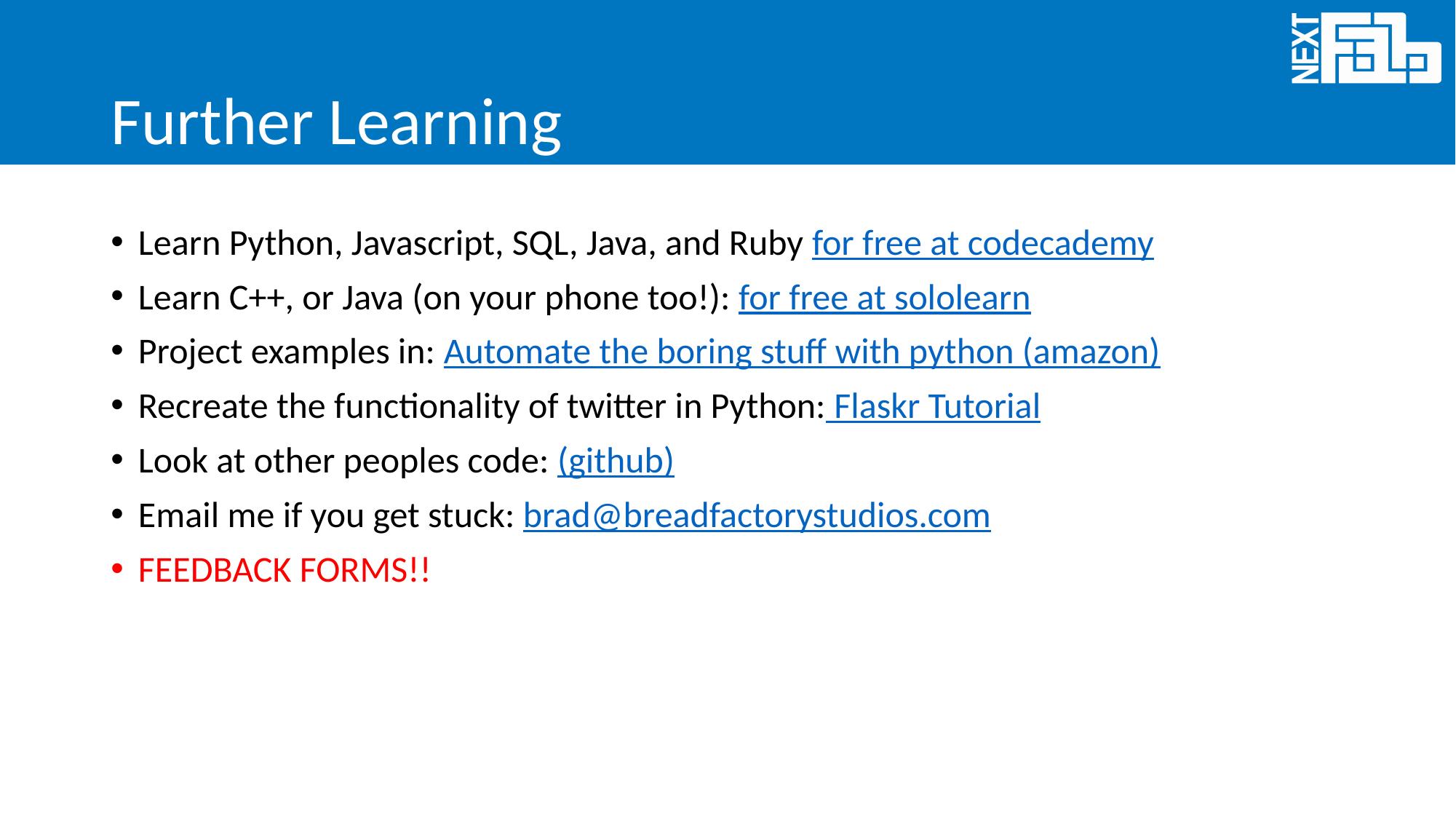

# Further Learning
Learn Python, Javascript, SQL, Java, and Ruby for free at codecademy
Learn C++, or Java (on your phone too!): for free at sololearn
Project examples in: Automate the boring stuff with python (amazon)
Recreate the functionality of twitter in Python: Flaskr Tutorial
Look at other peoples code: (github)
Email me if you get stuck: brad@breadfactorystudios.com
FEEDBACK FORMS!!